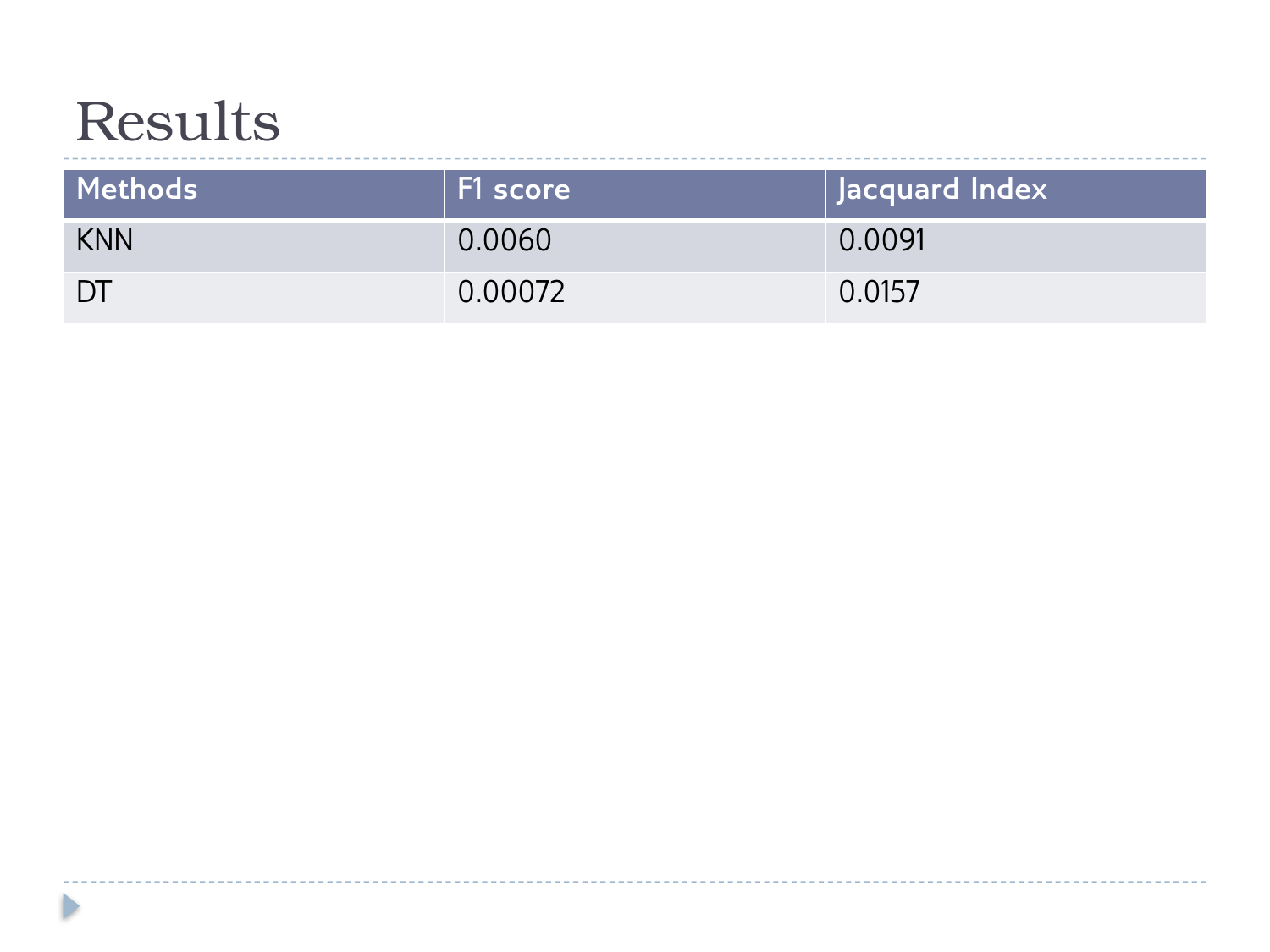

# Results
| Methods | F1 score | Jacquard Index |
| --- | --- | --- |
| KNN | 0.0060 | 0.0091 |
| DT | 0.00072 | 0.0157 |